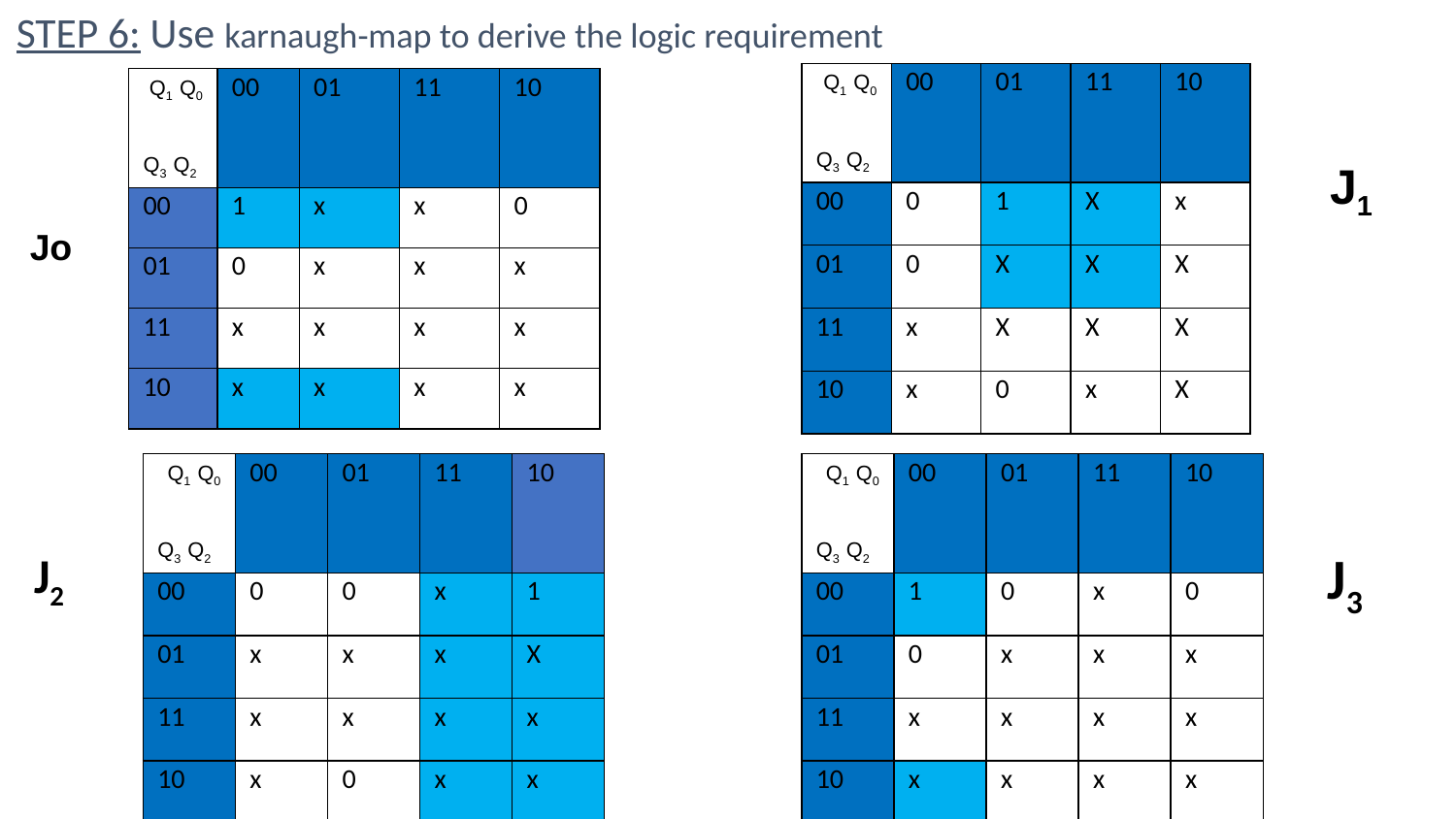

STEP 6: Use karnaugh-map to derive the logic requirement
| Q1 Q0 Q3 Q2 | 00 | 01 | 11 | 10 |
| --- | --- | --- | --- | --- |
| 00 | 0 | 1 | X | x |
| 01 | 0 | X | X | X |
| 11 | x | X | X | X |
| 10 | x | 0 | x | X |
| Q1 Q0 Q3 Q2 | 00 | 01 | 11 | 10 |
| --- | --- | --- | --- | --- |
| 00 | 1 | x | x | 0 |
| 01 | 0 | x | x | x |
| 11 | x | x | x | x |
| 10 | x | x | x | x |
J1
Jo
| Q1 Q0 Q3 Q2 | 00 | 01 | 11 | 10 |
| --- | --- | --- | --- | --- |
| 00 | 1 | 0 | x | 0 |
| 01 | 0 | x | x | x |
| 11 | x | x | x | x |
| 10 | x | x | x | x |
| Q1 Q0 Q3 Q2 | 00 | 01 | 11 | 10 |
| --- | --- | --- | --- | --- |
| 00 | 0 | 0 | x | 1 |
| 01 | x | x | x | X |
| 11 | x | x | x | x |
| 10 | x | 0 | x | x |
J3
J2